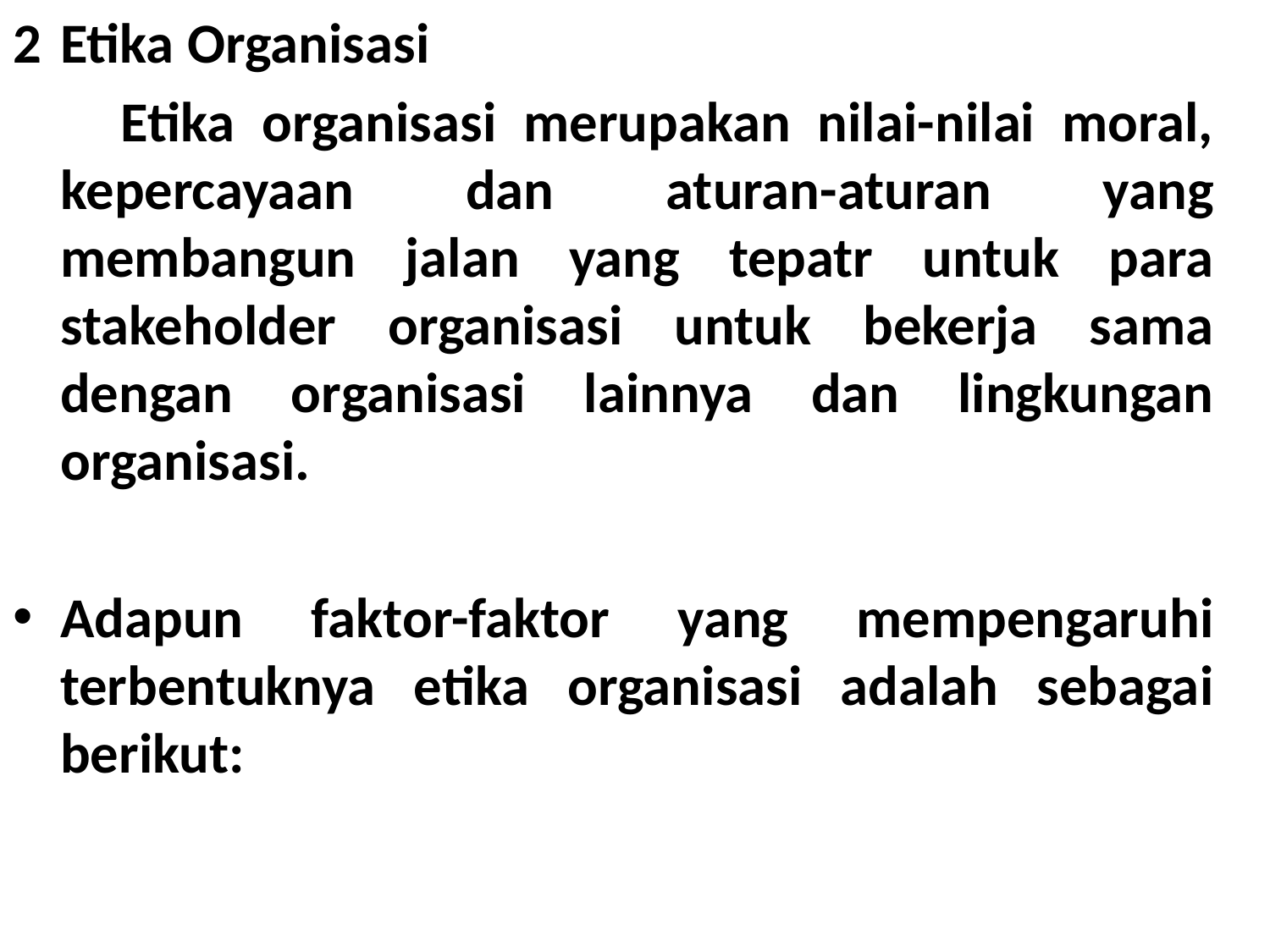

2	Etika Organisasi
    Etika organisasi merupakan nilai-nilai moral, kepercayaan dan aturan-aturan yang membangun jalan yang tepatr untuk para stakeholder organisasi untuk bekerja sama dengan organisasi lainnya dan lingkungan organisasi.

Adapun faktor-faktor yang mempengaruhi terbentuknya etika organisasi adalah sebagai berikut: